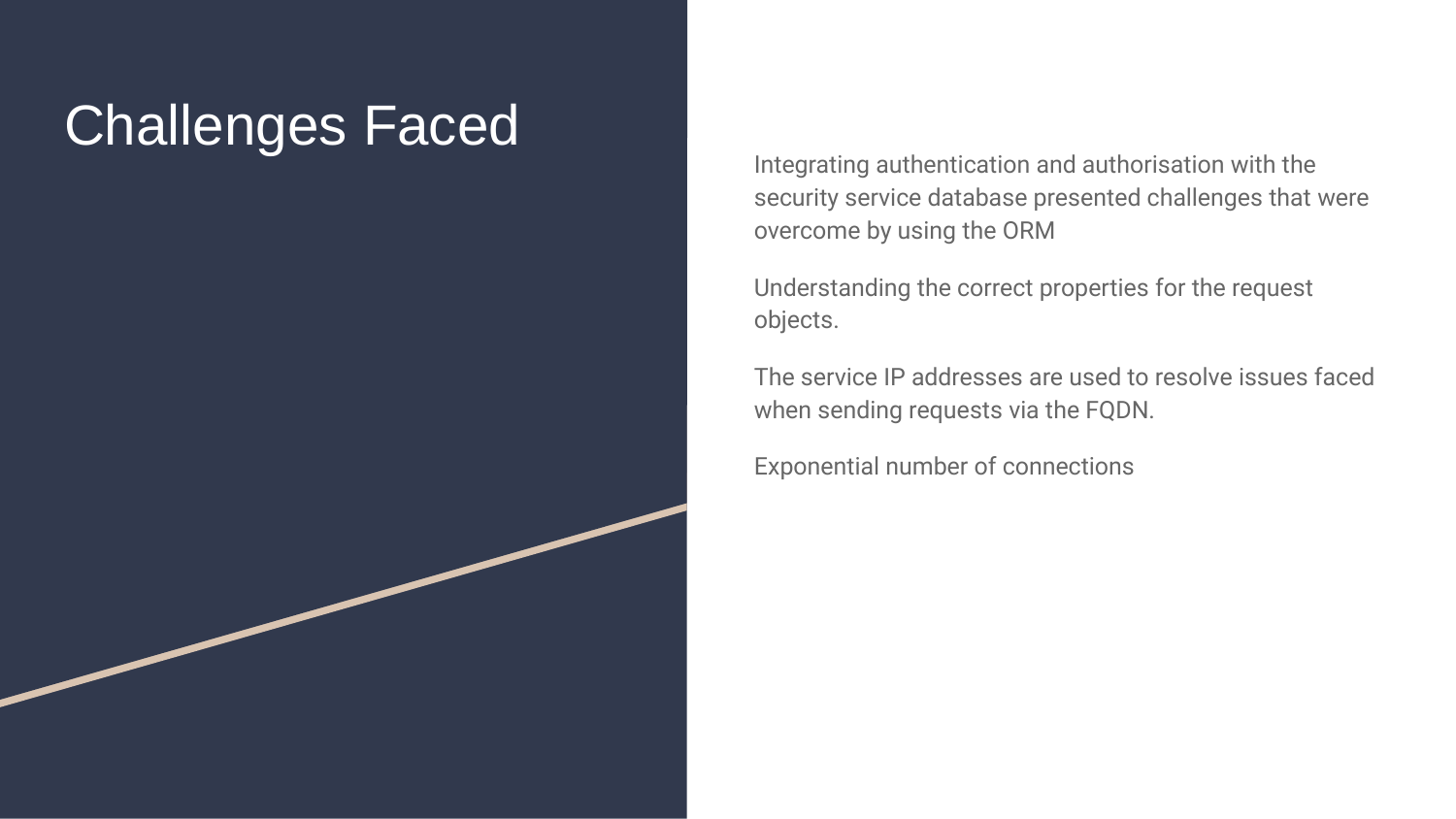

# Challenges Faced

Integrating authentication and authorisation with the security service database presented challenges that were overcome by using the ORM
Understanding the correct properties for the request objects.
The service IP addresses are used to resolve issues faced when sending requests via the FQDN.
Exponential number of connections